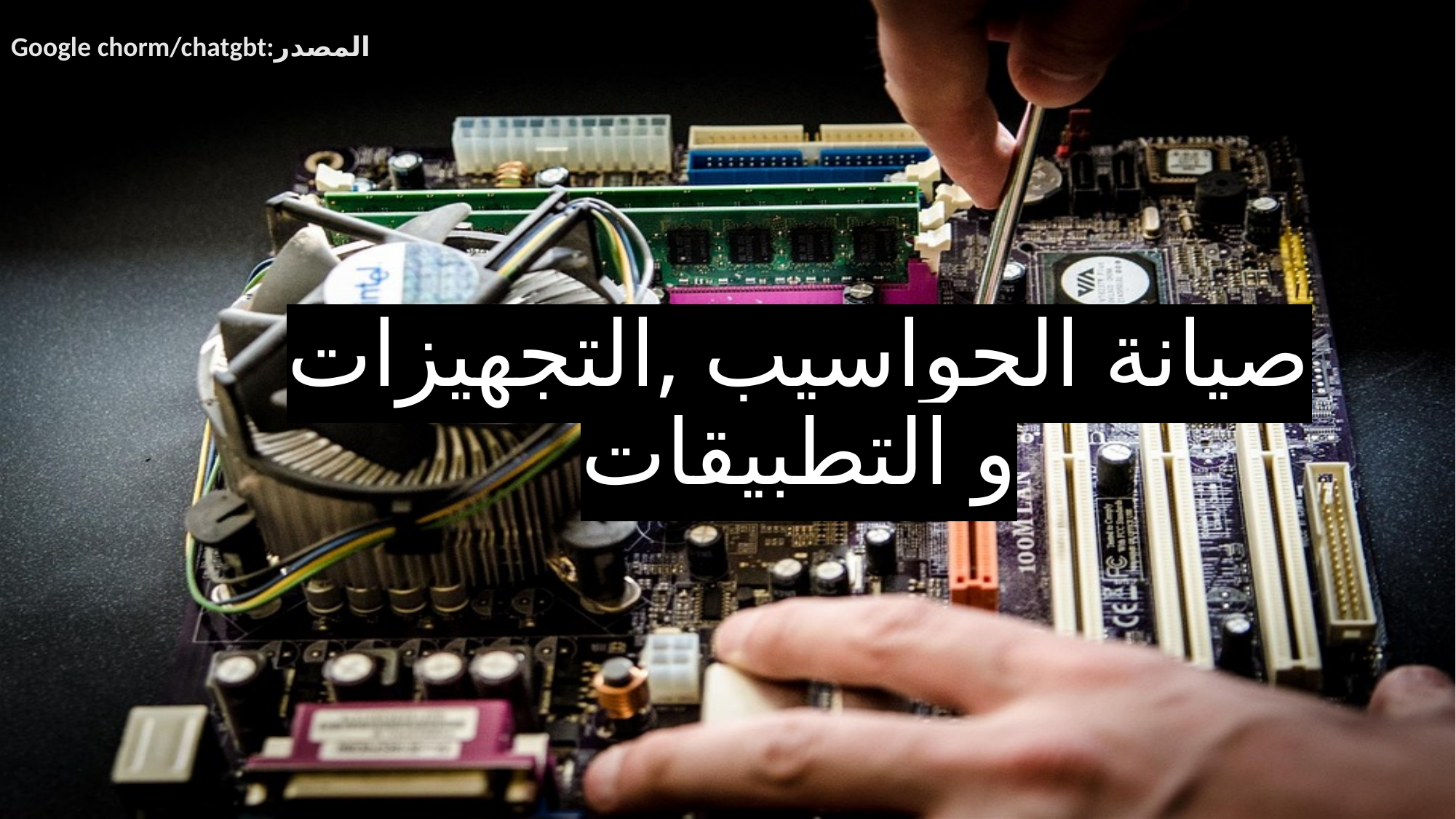

Google chorm/chatgbt:المصدر
# صيانة الحواسيب ,التجهيزات و التطبيقات